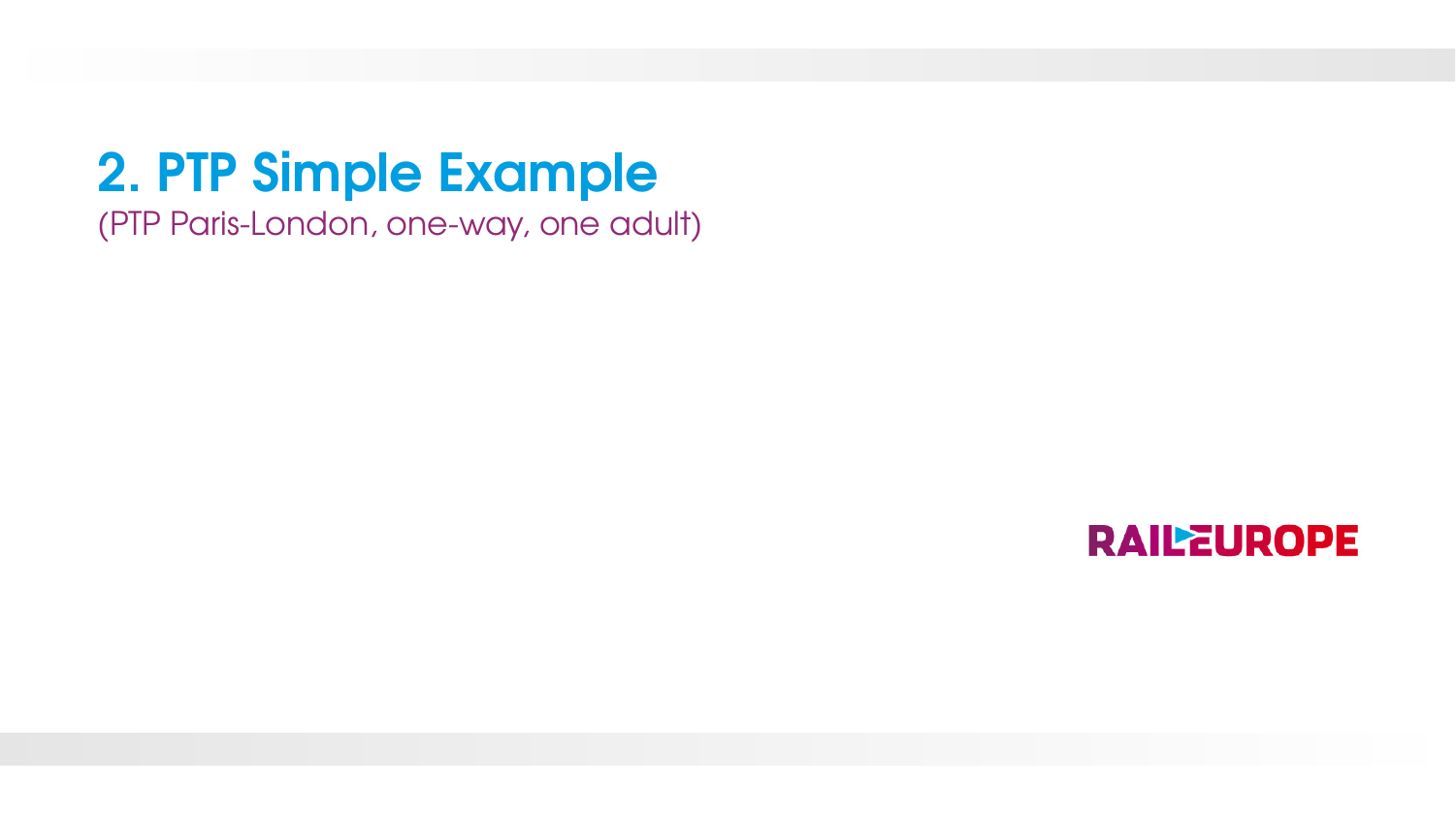

2. PTP Simple Example
(PTP Paris-London, one-way, one adult)
10